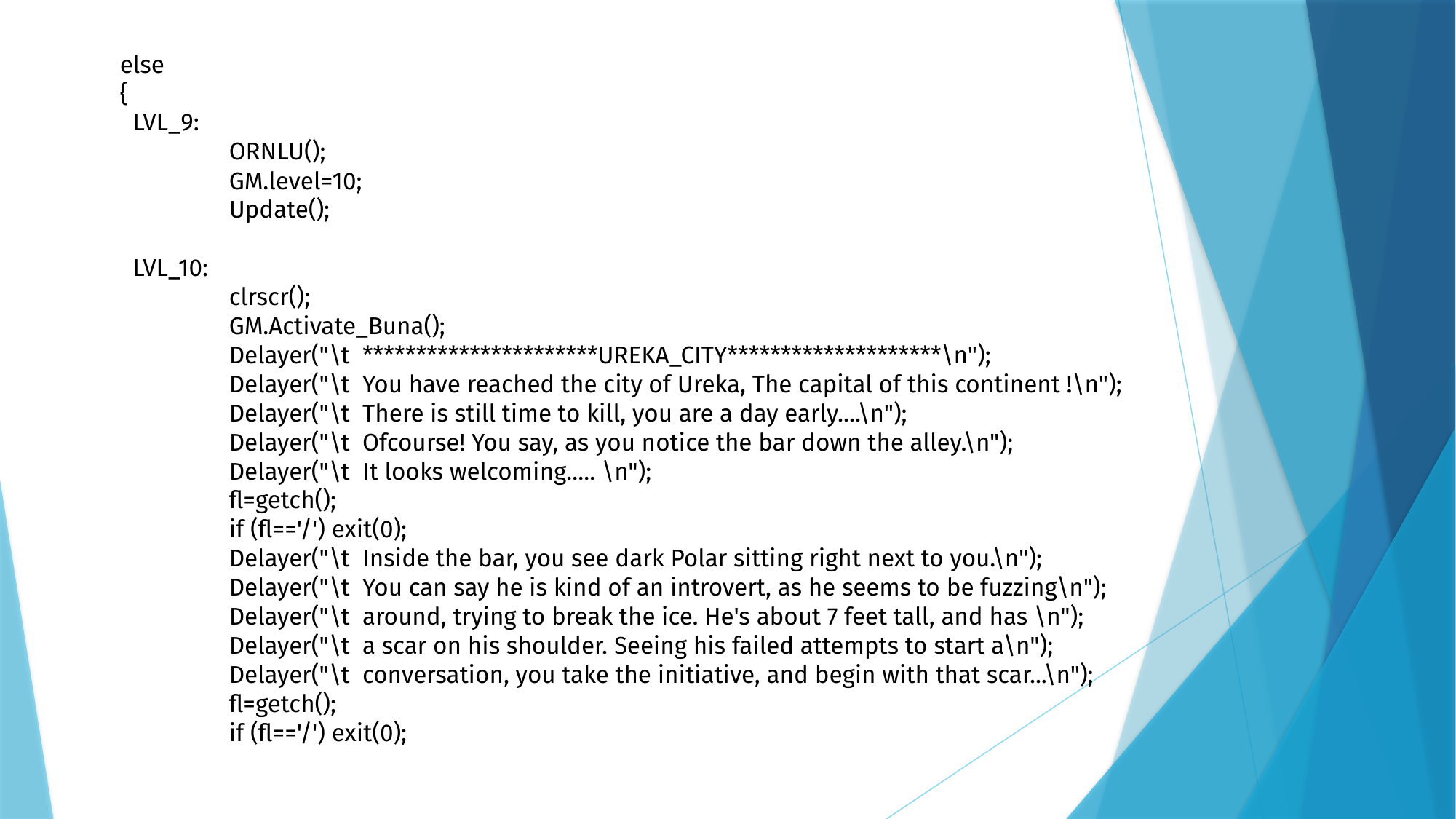

else
	{
	  LVL_9:
		ORNLU();
		GM.level=10;
		Update();

	  LVL_10:
		clrscr();
		GM.Activate_Buna();
		Delayer("\t  **********************UREKA_CITY********************\n");
		Delayer("\t  You have reached the city of Ureka, The capital of this continent !\n");
		Delayer("\t  There is still time to kill, you are a day early....\n");
		Delayer("\t  Ofcourse! You say, as you notice the bar down the alley.\n");
		Delayer("\t  It looks welcoming..... \n");
		fl=getch();
		if (fl=='/') exit(0);
		Delayer("\t  Inside the bar, you see dark Polar sitting right next to you.\n");
		Delayer("\t  You can say he is kind of an introvert, as he seems to be fuzzing\n");
		Delayer("\t  around, trying to break the ice. He's about 7 feet tall, and has \n");
		Delayer("\t  a scar on his shoulder. Seeing his failed attempts to start a\n");
		Delayer("\t  conversation, you take the initiative, and begin with that scar...\n");
		fl=getch();
		if (fl=='/') exit(0);